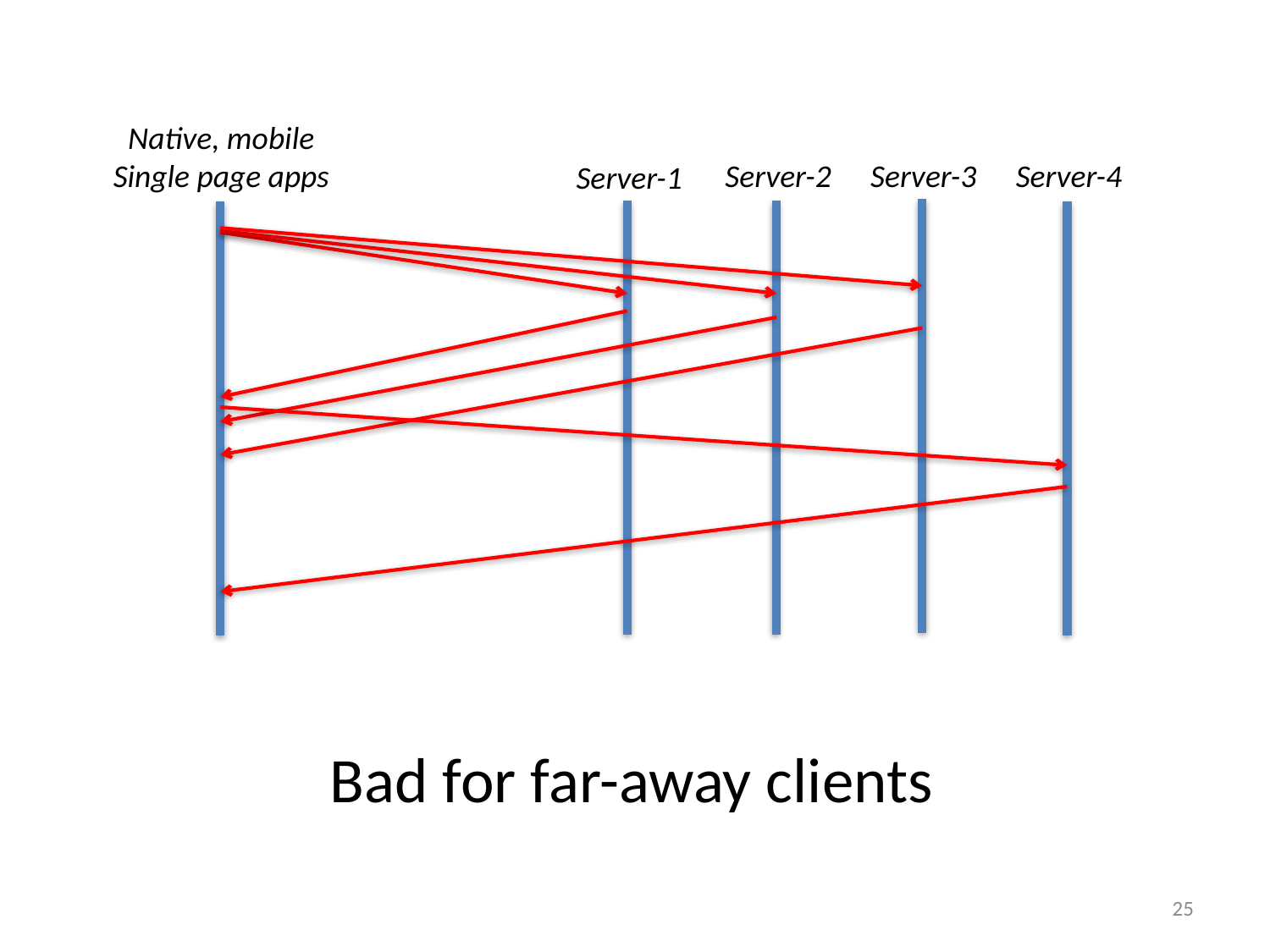

Native, mobile
Single page apps
Server-2
Server-3
Server-4
Server-1
# Bad for far-away clients
25